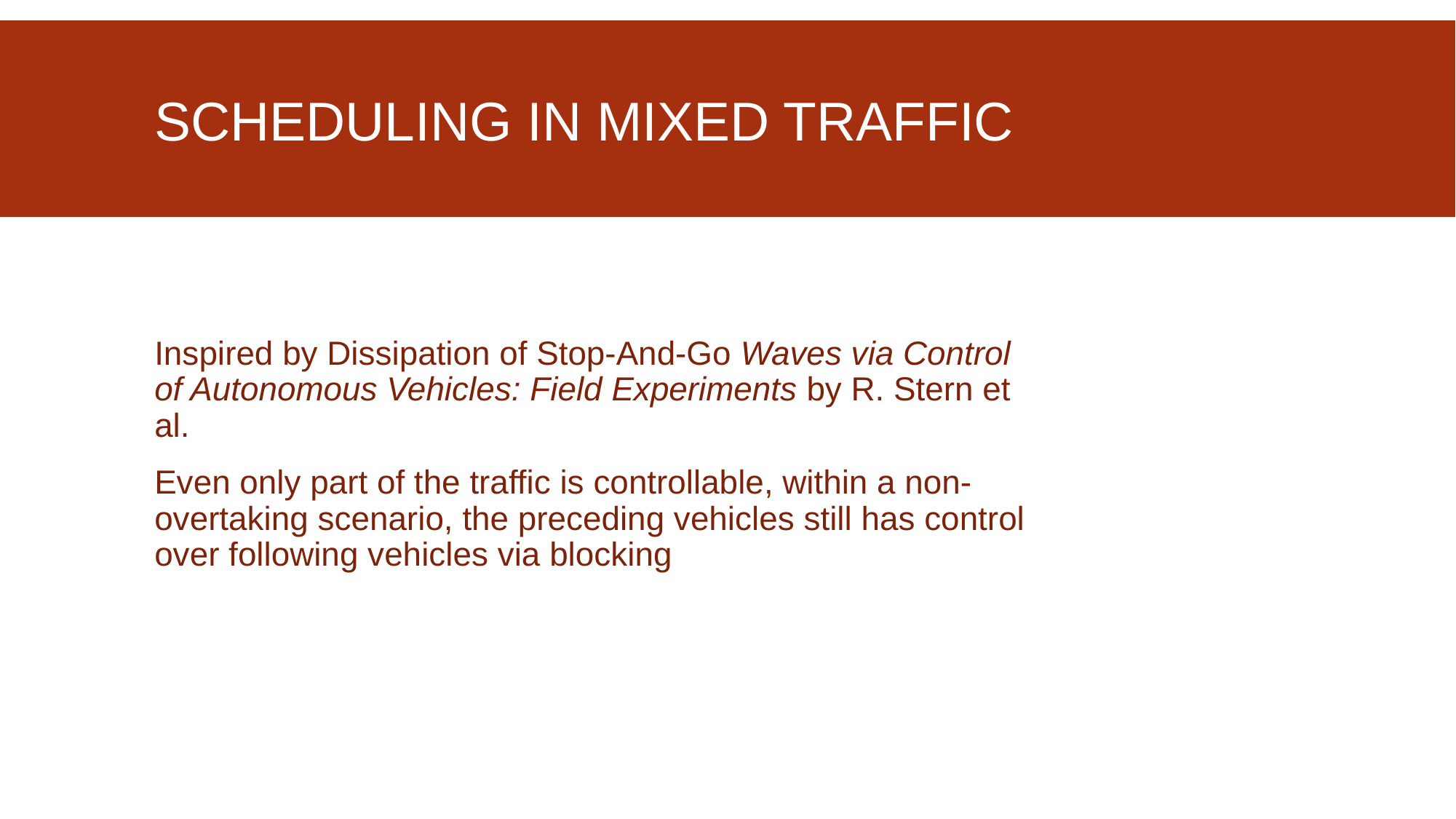

# Scheduling in mixed traffic

Inspired by Dissipation of Stop-And-Go Waves via Control of Autonomous Vehicles: Field Experiments by R. Stern et al.
Even only part of the traffic is controllable, within a non-overtaking scenario, the preceding vehicles still has control over following vehicles via blocking